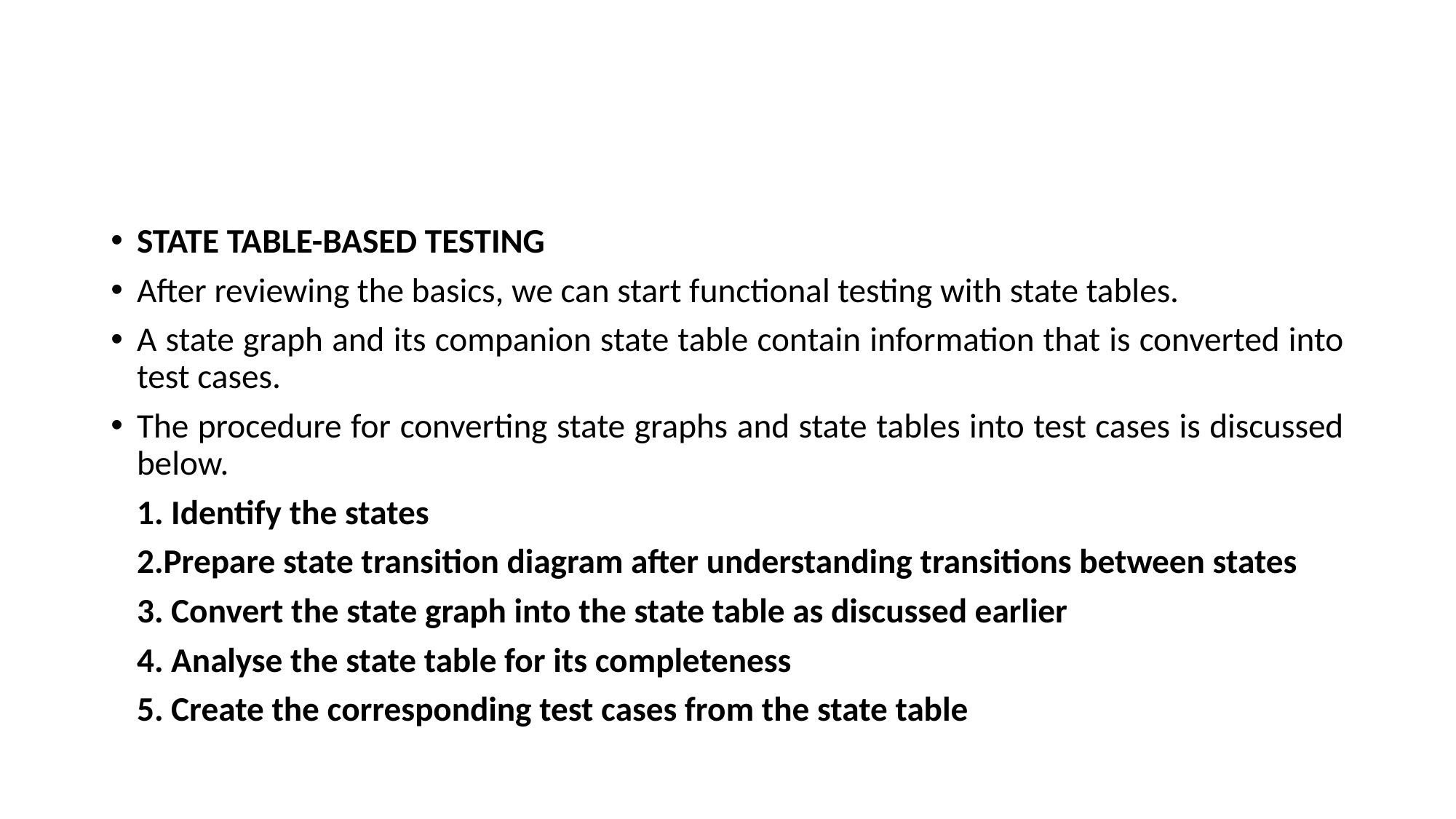

#
STATE TABLE-BASED TESTING
After reviewing the basics, we can start functional testing with state tables.
A state graph and its companion state table contain information that is converted into test cases.
The procedure for converting state graphs and state tables into test cases is discussed below.
1. Identify the states
2.Prepare state transition diagram after understanding transitions between states
3. Convert the state graph into the state table as discussed earlier
4. Analyse the state table for its completeness
5. Create the corresponding test cases from the state table